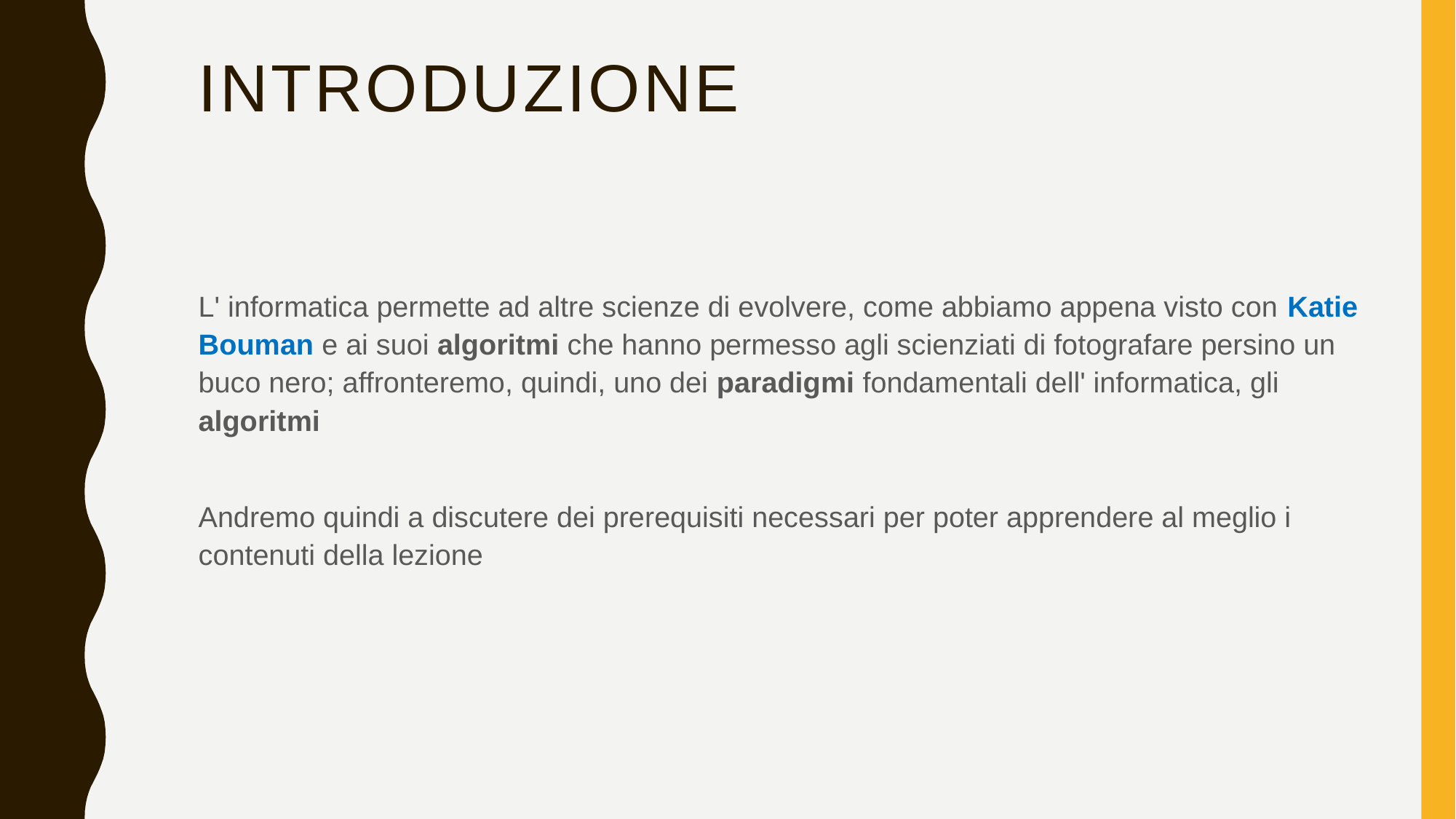

introduzione
L' informatica permette ad altre scienze di evolvere, come abbiamo appena visto con Katie Bouman e ai suoi algoritmi che hanno permesso agli scienziati di fotografare persino un buco nero; affronteremo, quindi, uno dei paradigmi fondamentali dell' informatica, gli algoritmi

Andremo quindi a discutere dei prerequisiti necessari per poter apprendere al meglio i contenuti della lezione